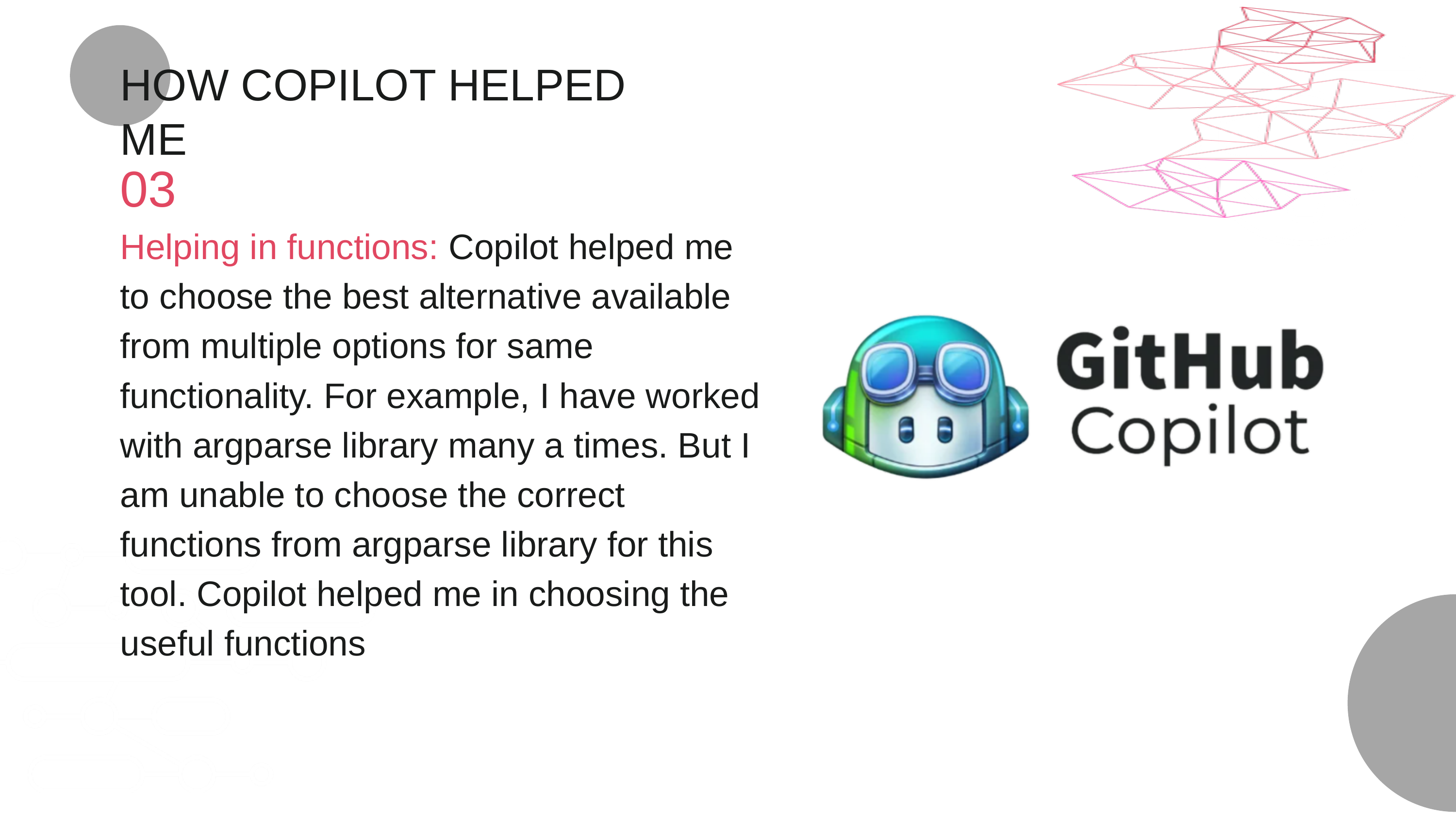

HOW COPILOT HELPED ME
03
Helping in functions: Copilot helped me to choose the best alternative available from multiple options for same functionality. For example, I have worked with argparse library many a times. But I am unable to choose the correct functions from argparse library for this tool. Copilot helped me in choosing the useful functions